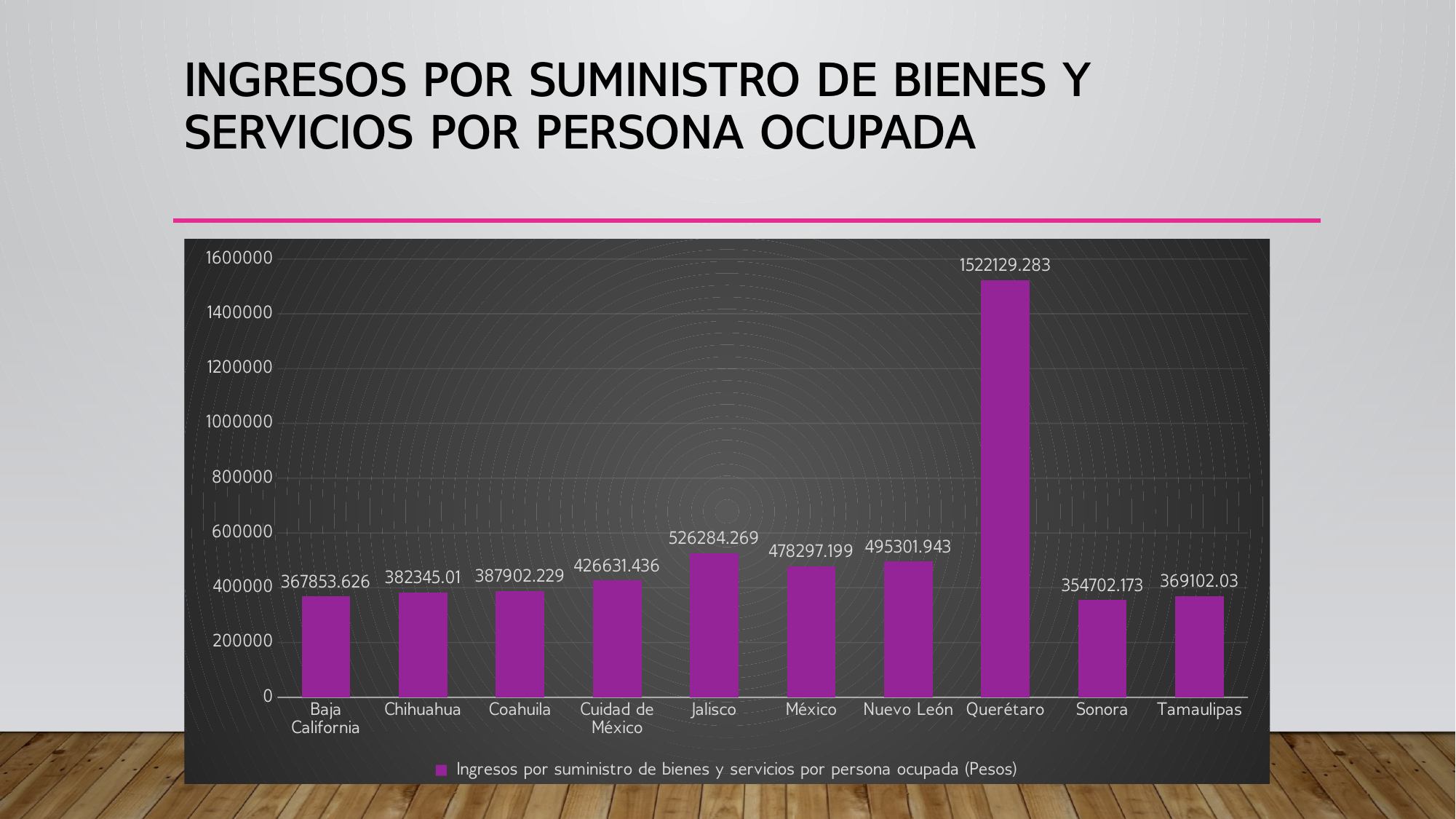

# Ingresos por suministro de bienes y servicios por persona ocupada

### Chart

| Category |  |
|---|---|
| Baja California | 367853.626 |
| Chihuahua | 382345.01 |
| Coahuila | 387902.229 |
| Cuidad de México | 426631.436 |
| Jalisco | 526284.269 |
| México | 478297.199 |
| Nuevo León | 495301.943 |
| Querétaro | 1522129.283 |
| Sonora | 354702.173 |
| Tamaulipas | 369102.03 |